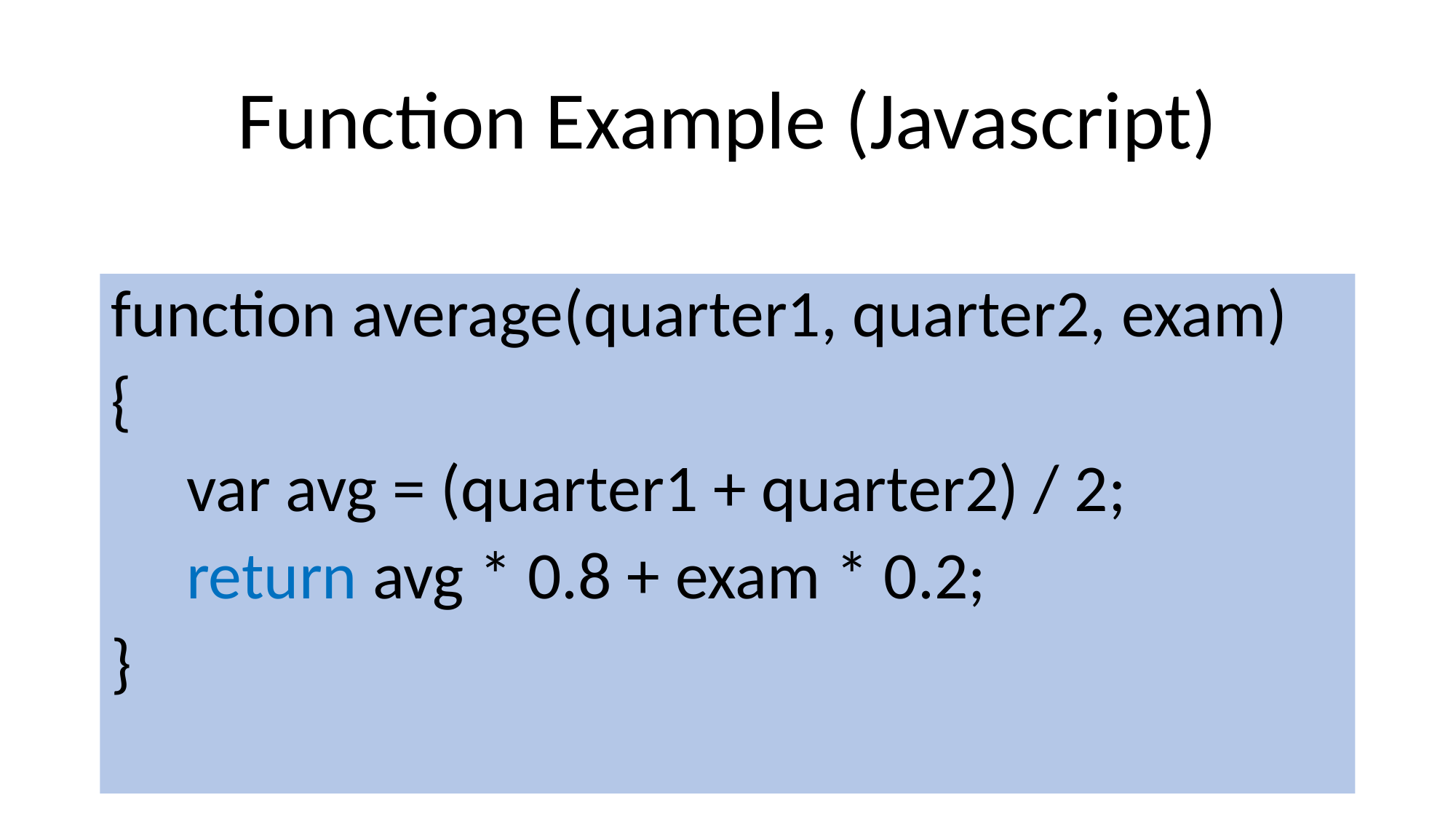

# Function Example (Javascript)
function average(quarter1, quarter2, exam)
{
     var avg = (quarter1 + quarter2) / 2;
     return avg * 0.8 + exam * 0.2;
}